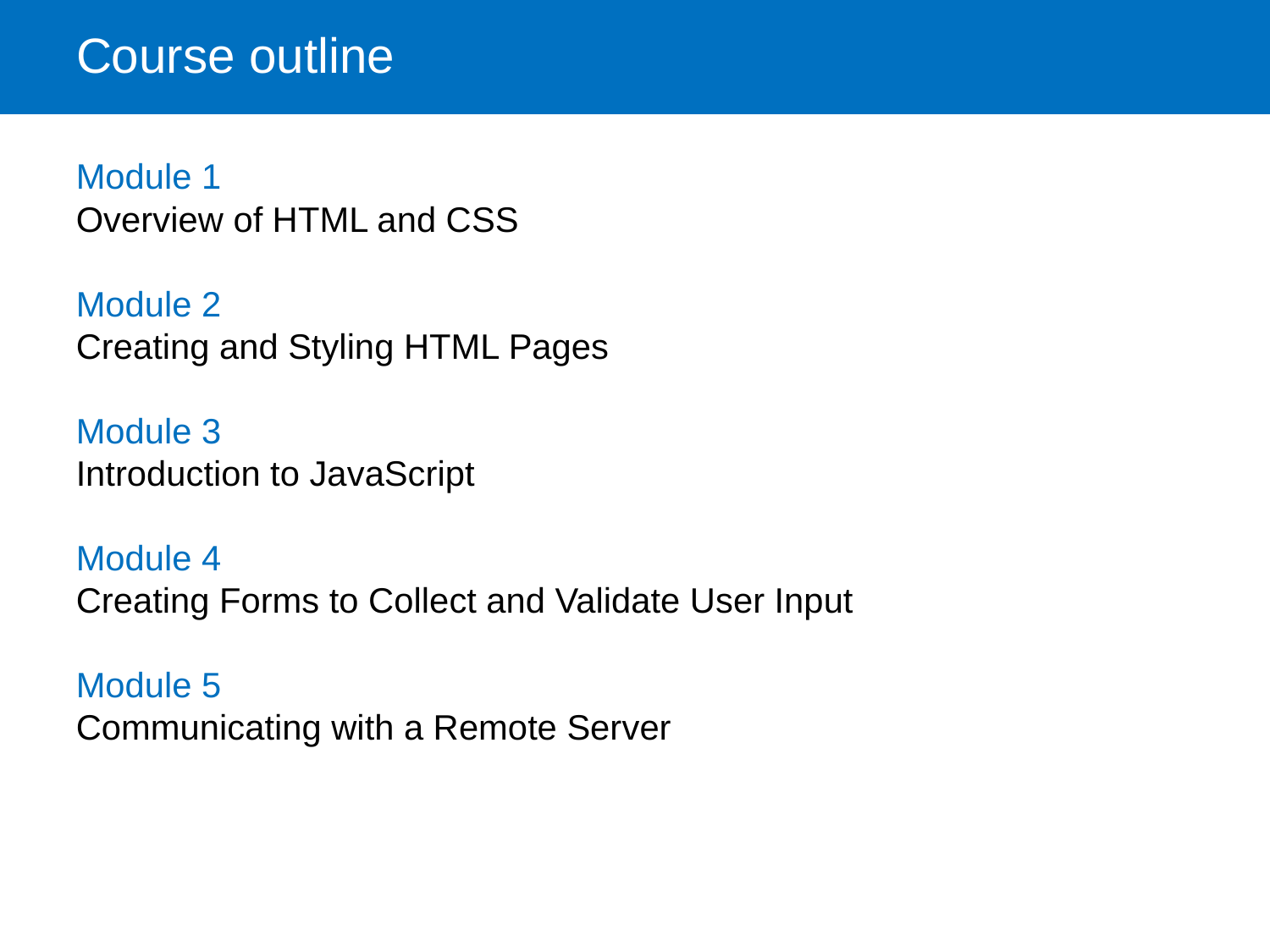

# Course outline
Module 1
Overview of HTML and CSS

Module 2
Creating and Styling HTML Pages

Module 3
Introduction to JavaScript

Module 4
Creating Forms to Collect and Validate User Input

Module 5
Communicating with a Remote Server